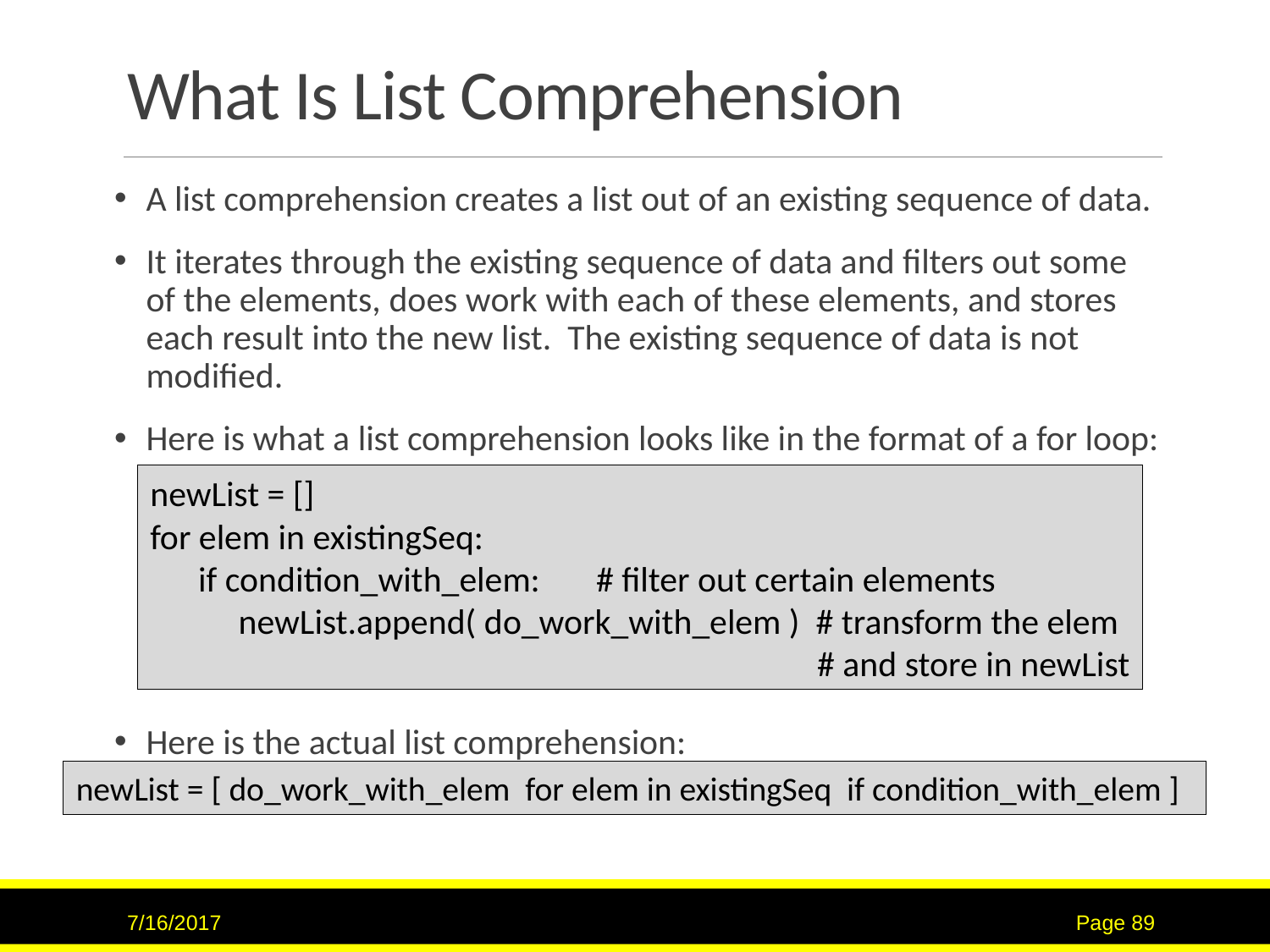

# What Is List Comprehension
A list comprehension creates a list out of an existing sequence of data.
It iterates through the existing sequence of data and filters out some of the elements, does work with each of these elements, and stores each result into the new list.  The existing sequence of data is not modified.
Here is what a list comprehension looks like in the format of a for loop:

Here is the actual list comprehension:

newList = []
for elem in existingSeq:
      if condition_with_elem:       # filter out certain elements
           newList.append( do_work_with_elem )  # transform the elem
					    # and store in newList
newList = [ do_work_with_elem  for elem in existingSeq  if condition_with_elem ]
7/16/2017
Page 89